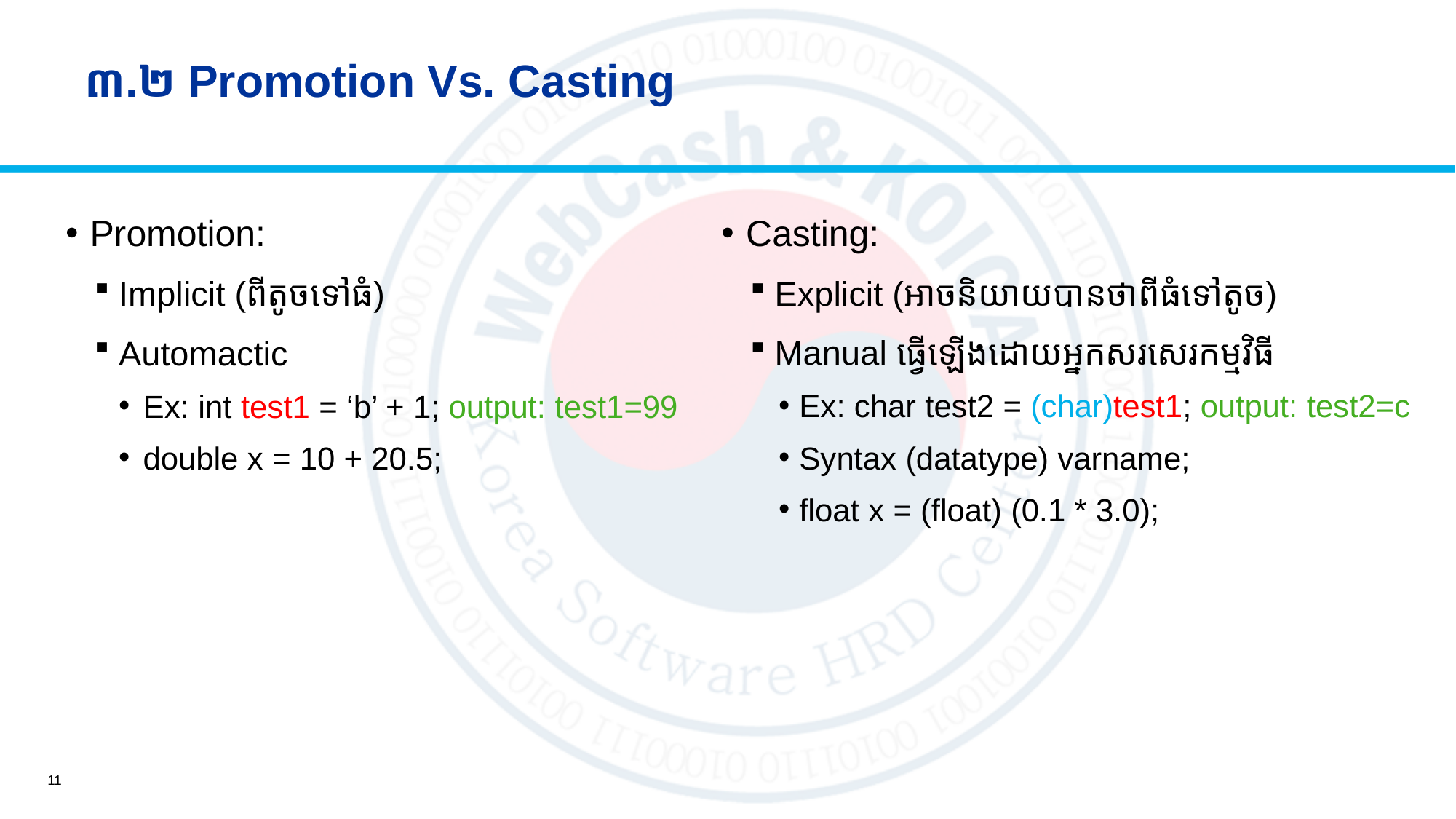

# ៣.២ Promotion Vs. Casting
Promotion:
Implicit (ពីតូចទៅធំ)
Automactic
Ex: int test1 = ‘b’ + 1; output: test1=99
double x = 10 + 20.5;

Casting:
Explicit (អាចនិយាយបានថាពីធំទៅតូច)
Manual ធ្វើឡើងដោយអ្នកសរសេរកម្មវិធី
Ex: char test2 = (char)test1; output: test2=c
Syntax (datatype) varname;
float x = (float) (0.1 * 3.0);
11